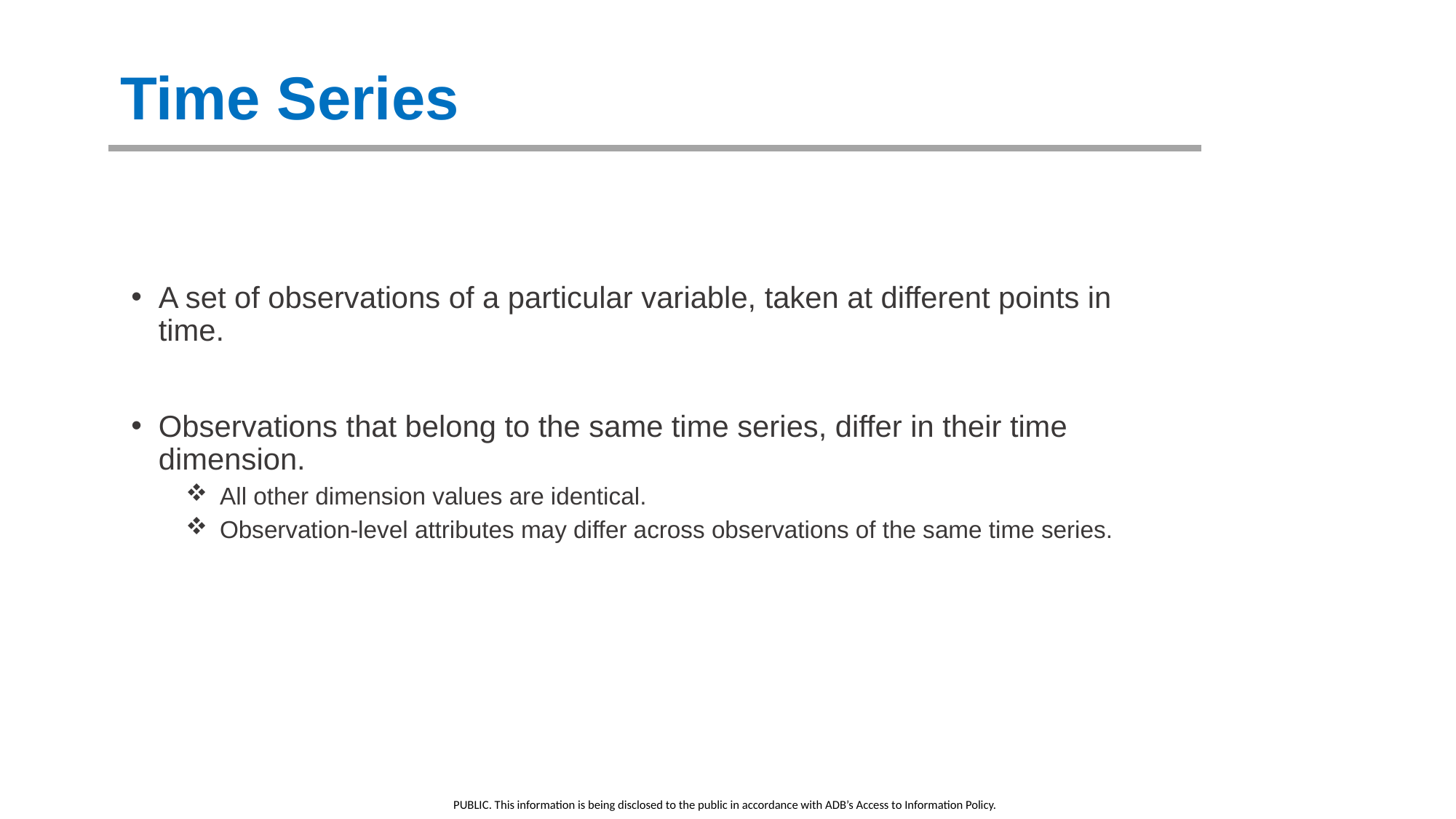

Time Series
A set of observations of a particular variable, taken at different points in time.

Observations that belong to the same time series, differ in their time dimension.
 All other dimension values are identical.
 Observation-level attributes may differ across observations of the same time series.